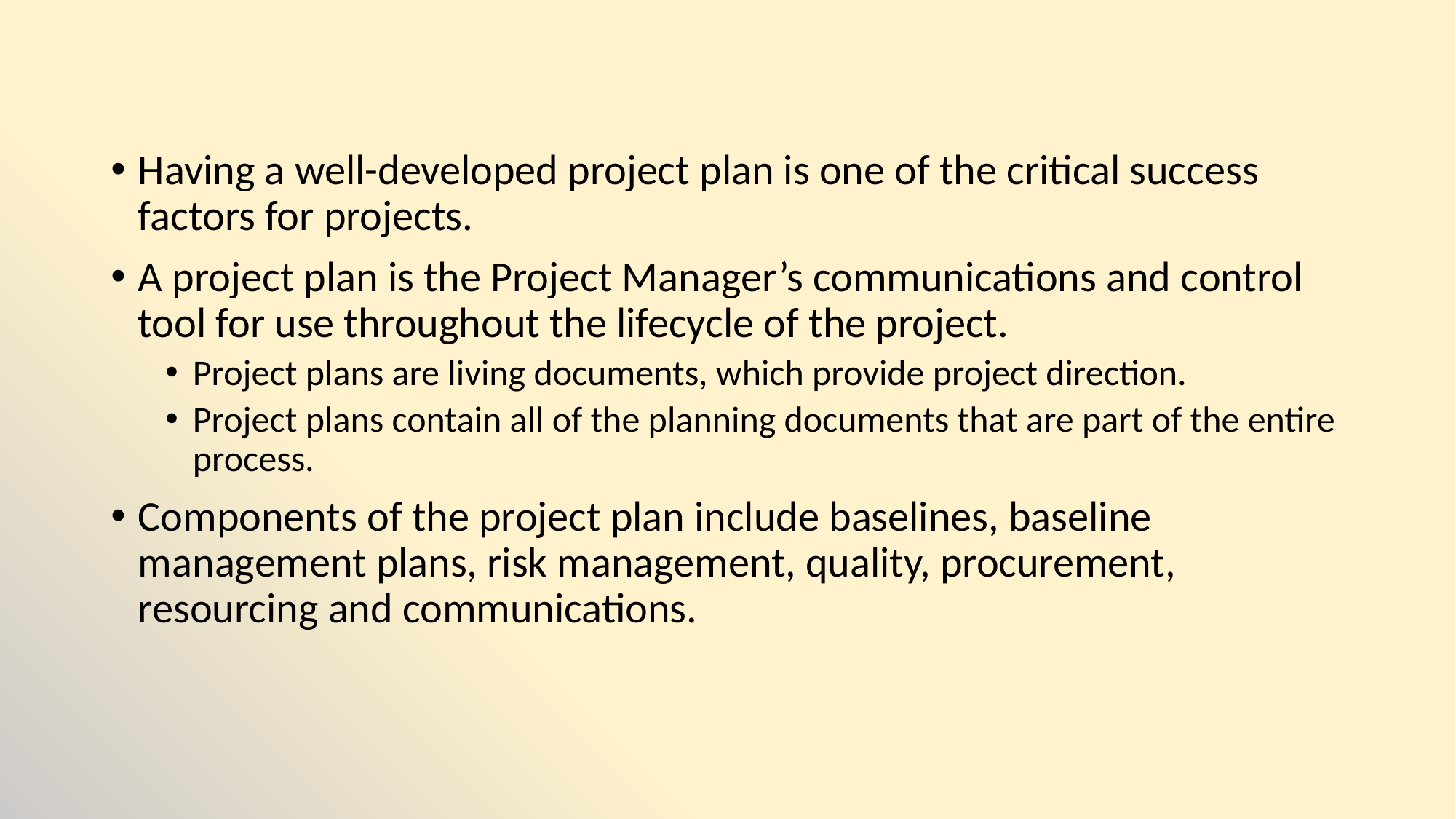

Having a well-developed project plan is one of the critical success factors for projects.
A project plan is the Project Manager’s communications and control tool for use throughout the lifecycle of the project.
Project plans are living documents, which provide project direction.
Project plans contain all of the planning documents that are part of the entire process.
Components of the project plan include baselines, baseline management plans, risk management, quality, procurement, resourcing and communications.